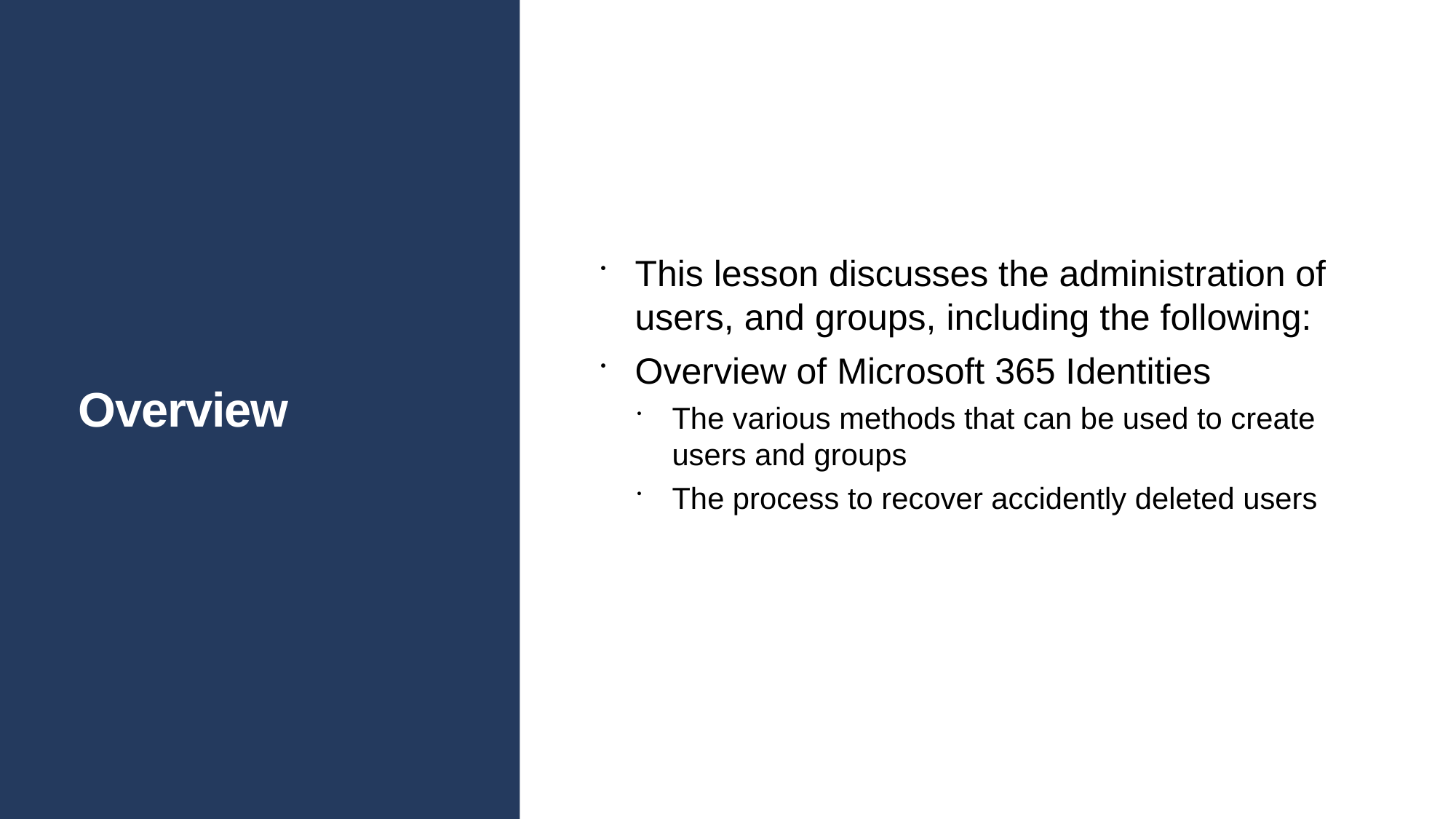

# Overview
This lesson discusses the administration of users, and groups, including the following:
Overview of Microsoft 365 Identities
The various methods that can be used to create users and groups
The process to recover accidently deleted users